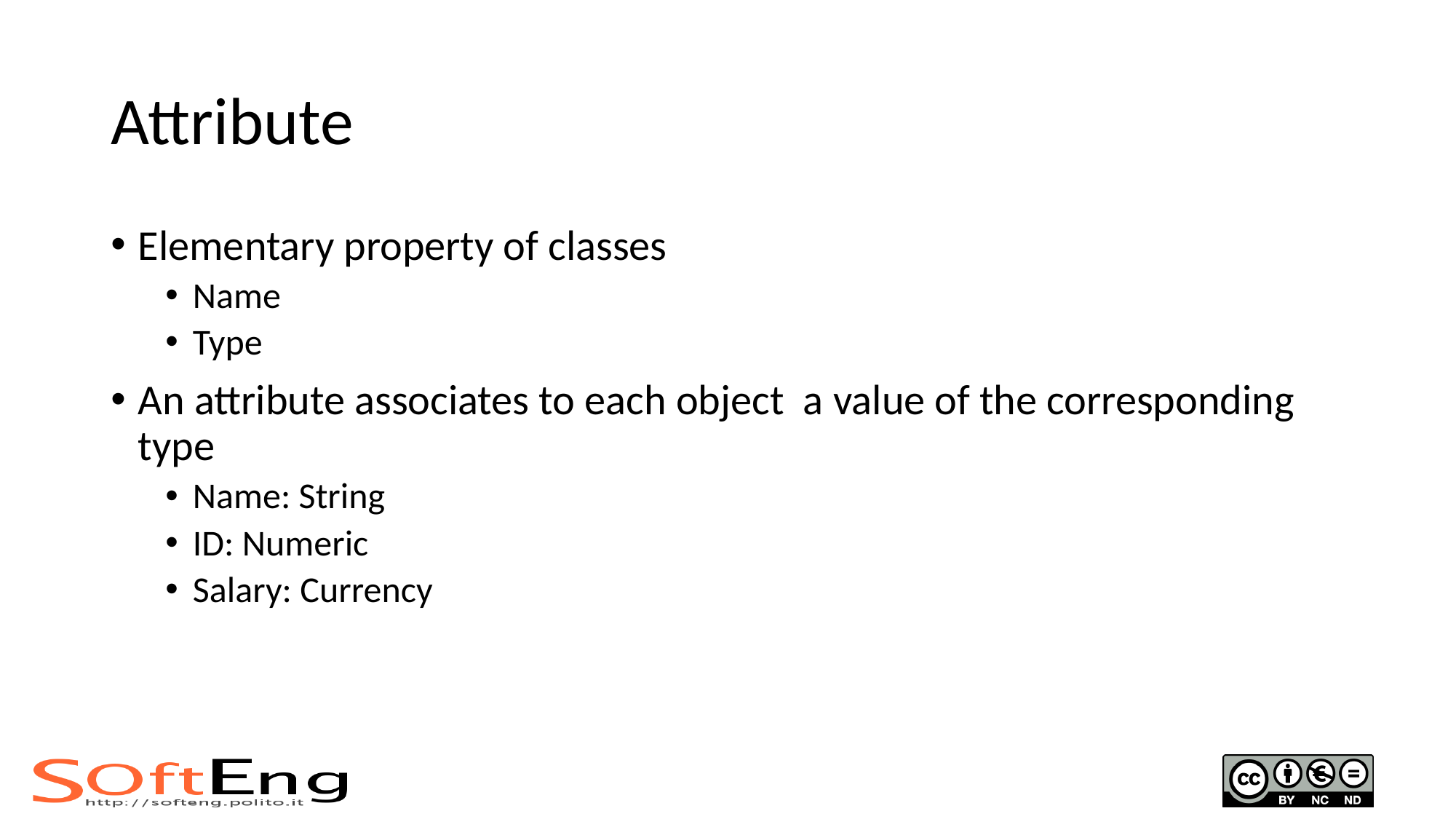

# Attribute
Elementary property of classes
Name
Type
An attribute associates to each object  a value of the corresponding type
Name: String
ID: Numeric
Salary: Currency